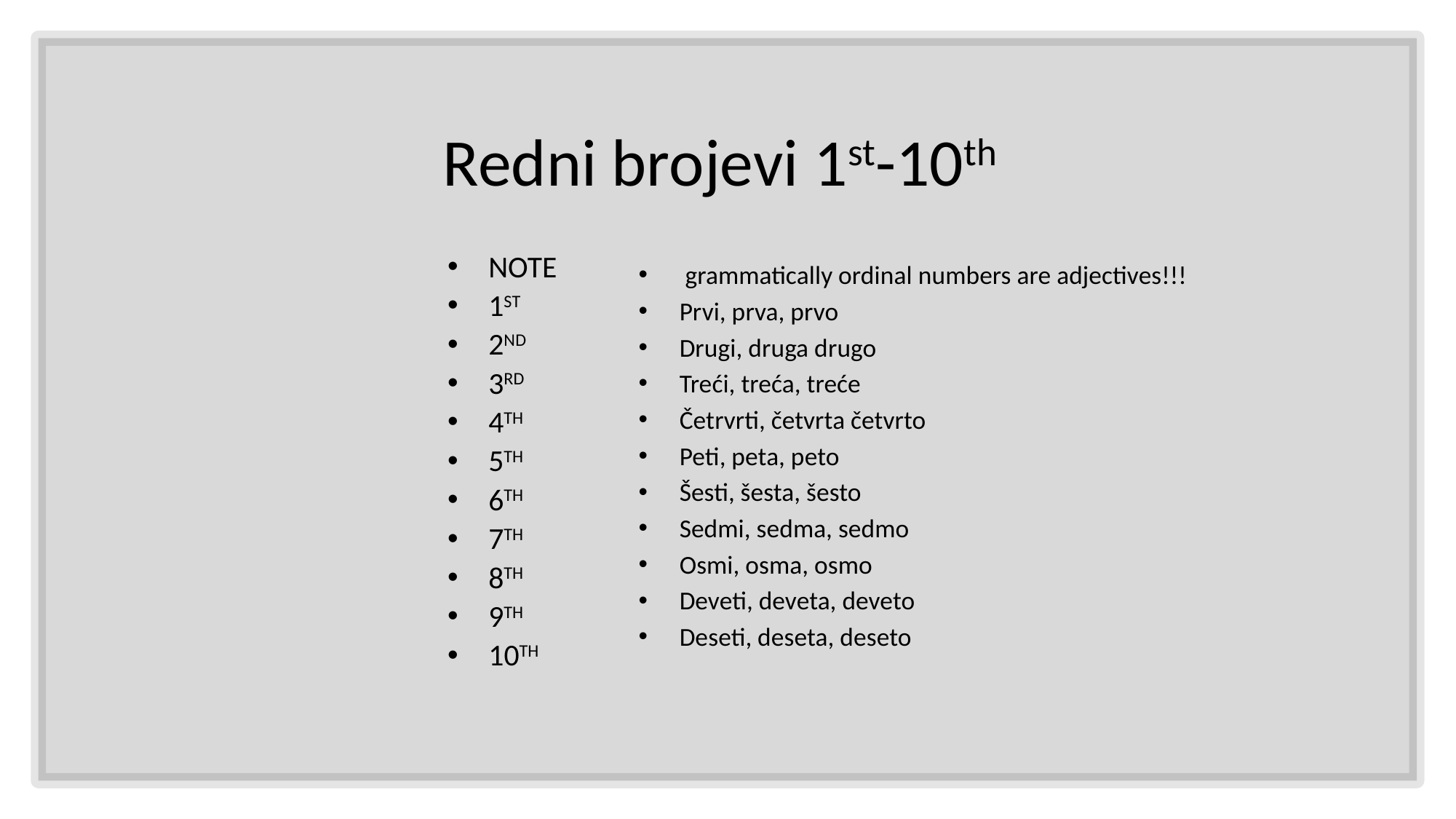

# Redni brojevi 1st-10th
NOTE
1ST
2ND
3RD
4TH
5TH
6TH
7TH
8TH
9TH
10TH

 grammatically ordinal numbers are adjectives!!!
Prvi, prva, prvo
Drugi, druga drugo
Treći, treća, treće
Četrvrti, četvrta četvrto
Peti, peta, peto
Šesti, šesta, šesto
Sedmi, sedma, sedmo
Osmi, osma, osmo
Deveti, deveta, deveto
Deseti, deseta, deseto